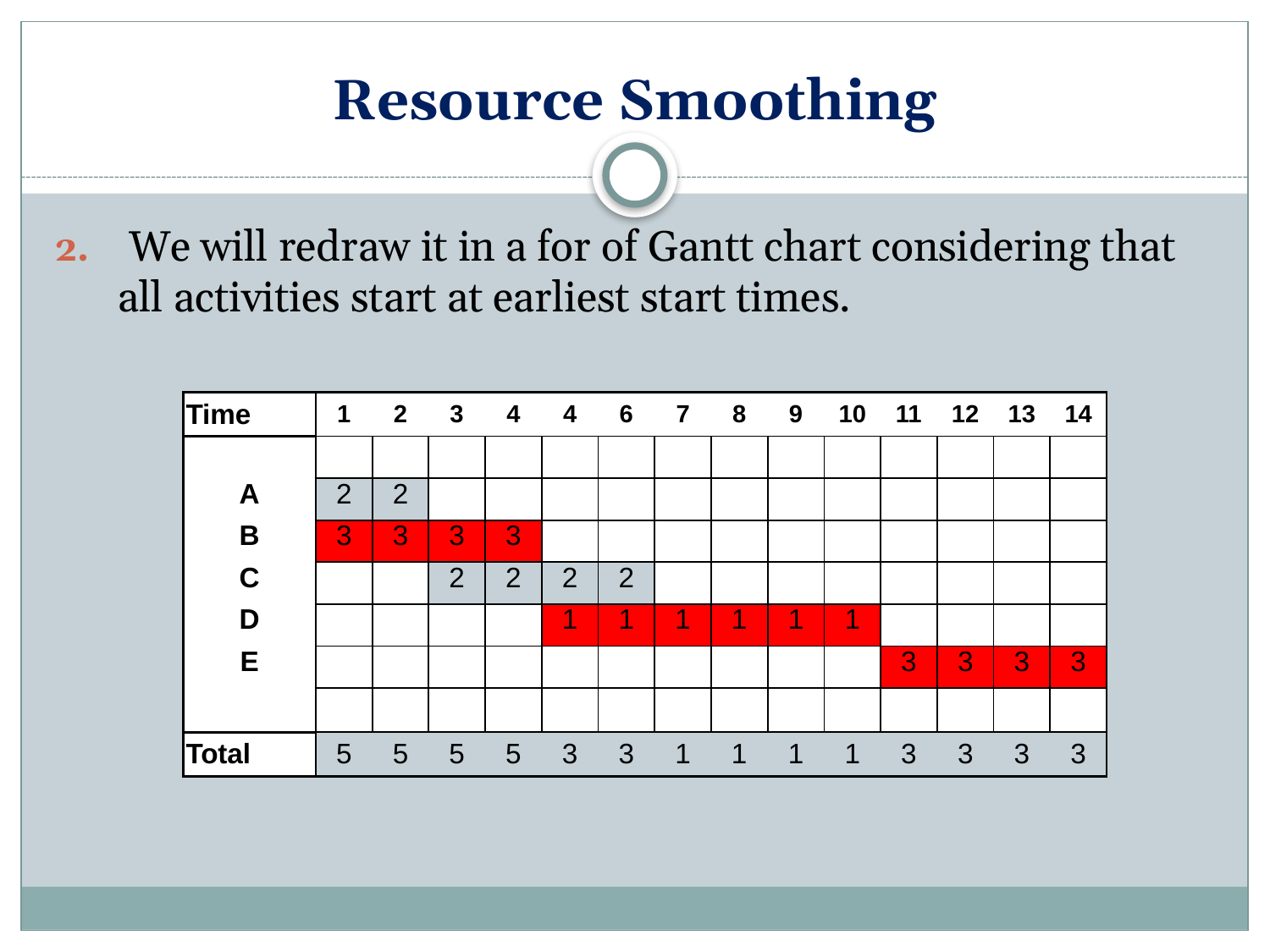

# Resource Smoothing
 We will redraw it in a for of Gantt chart considering that all activities start at earliest start times.

|  |  |  |  |  |  |  |  |  |  |  |  |  |  |  |  |  |
| --- | --- | --- | --- | --- | --- | --- | --- | --- | --- | --- | --- | --- | --- | --- | --- | --- |
|  | Time | 1 | 2 | 3 | 4 | 4 | 6 | 7 | 8 | 9 | 10 | 11 | 12 | 13 | 14 |  |
|  |  |  |  |  |  |  |  |  |  |  |  |  |  |  |  |  |
|  | A | 2 | 2 |  |  |  |  |  |  |  |  |  |  |  |  |  |
|  | B | 3 | 3 | 3 | 3 |  |  |  |  |  |  |  |  |  |  |  |
|  | C |  |  | 2 | 2 | 2 | 2 |  |  |  |  |  |  |  |  |  |
|  | D |  |  |  |  | 1 | 1 | 1 | 1 | 1 | 1 |  |  |  |  |  |
|  | E |  |  |  |  |  |  |  |  |  |  | 3 | 3 | 3 | 3 |  |
|  |  |  |  |  |  |  |  |  |  |  |  |  |  |  |  |  |
|  | Total | 5 | 5 | 5 | 5 | 3 | 3 | 1 | 1 | 1 | 1 | 3 | 3 | 3 | 3 |  |